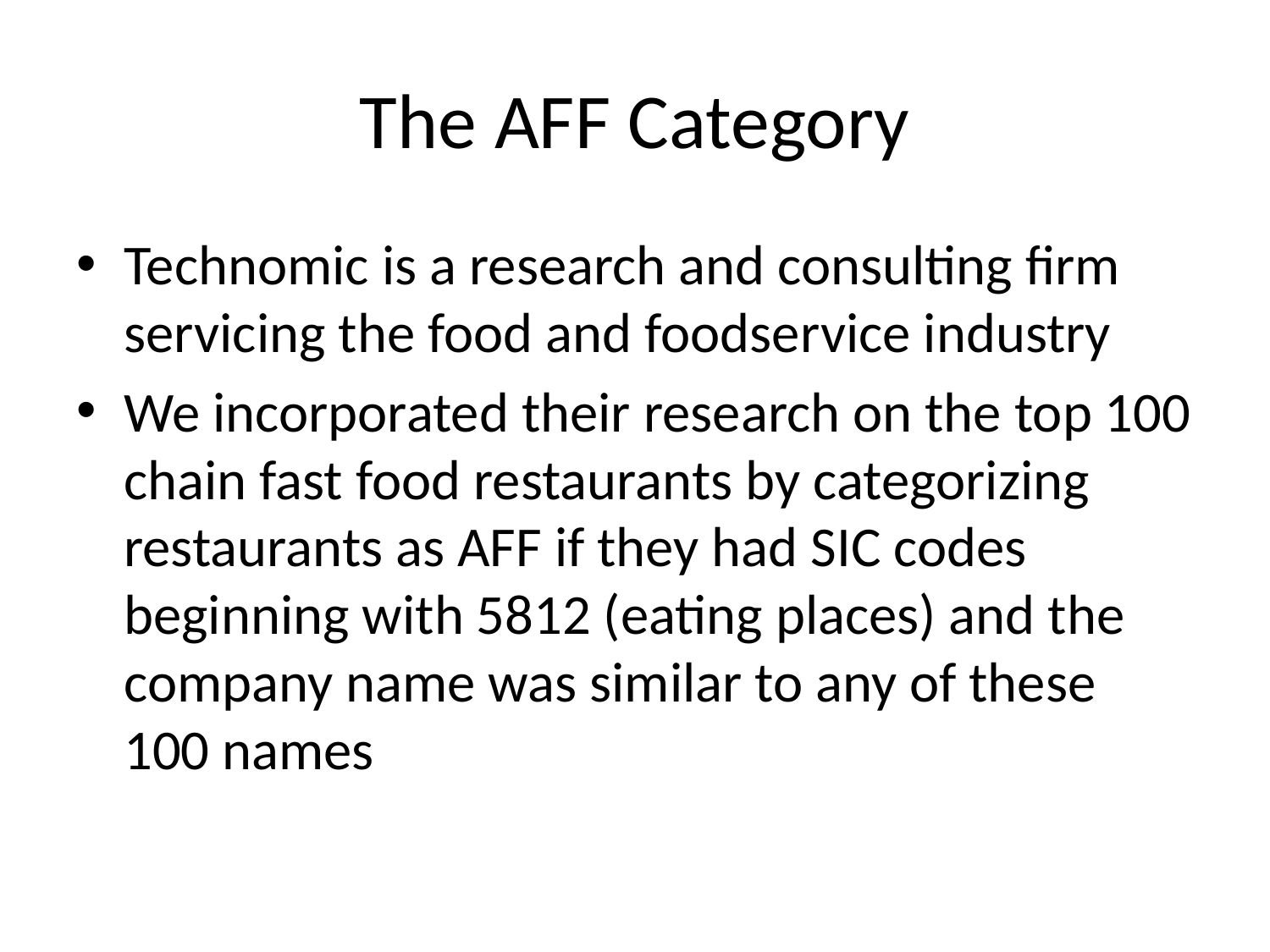

# The AFF Category
Technomic is a research and consulting firm servicing the food and foodservice industry
We incorporated their research on the top 100 chain fast food restaurants by categorizing restaurants as AFF if they had SIC codes beginning with 5812 (eating places) and the company name was similar to any of these 100 names